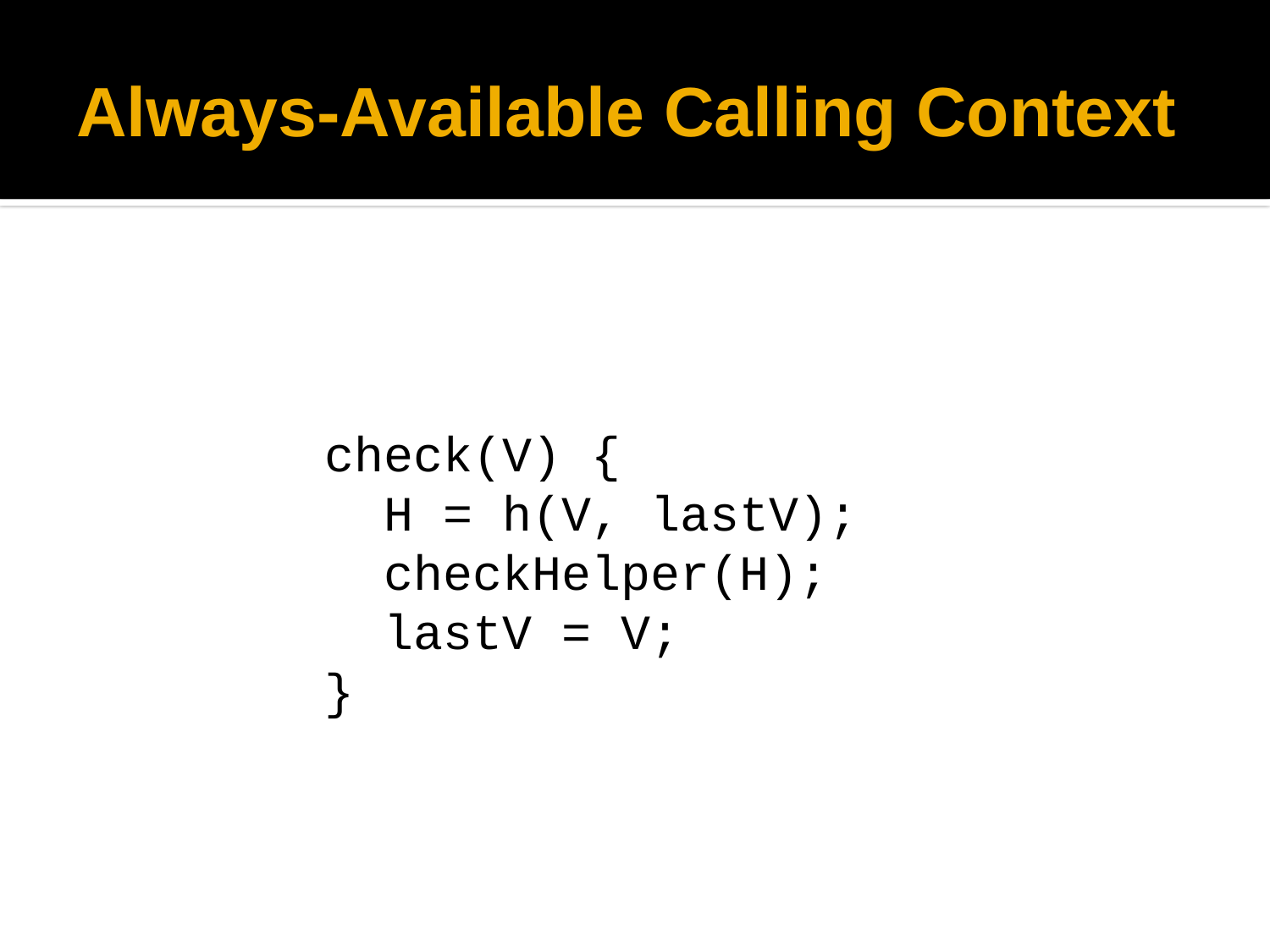

# Always-Available Calling Context
        check(V) {
          H = h(V, lastV);
          checkHelper(H);
          lastV = V;
        }